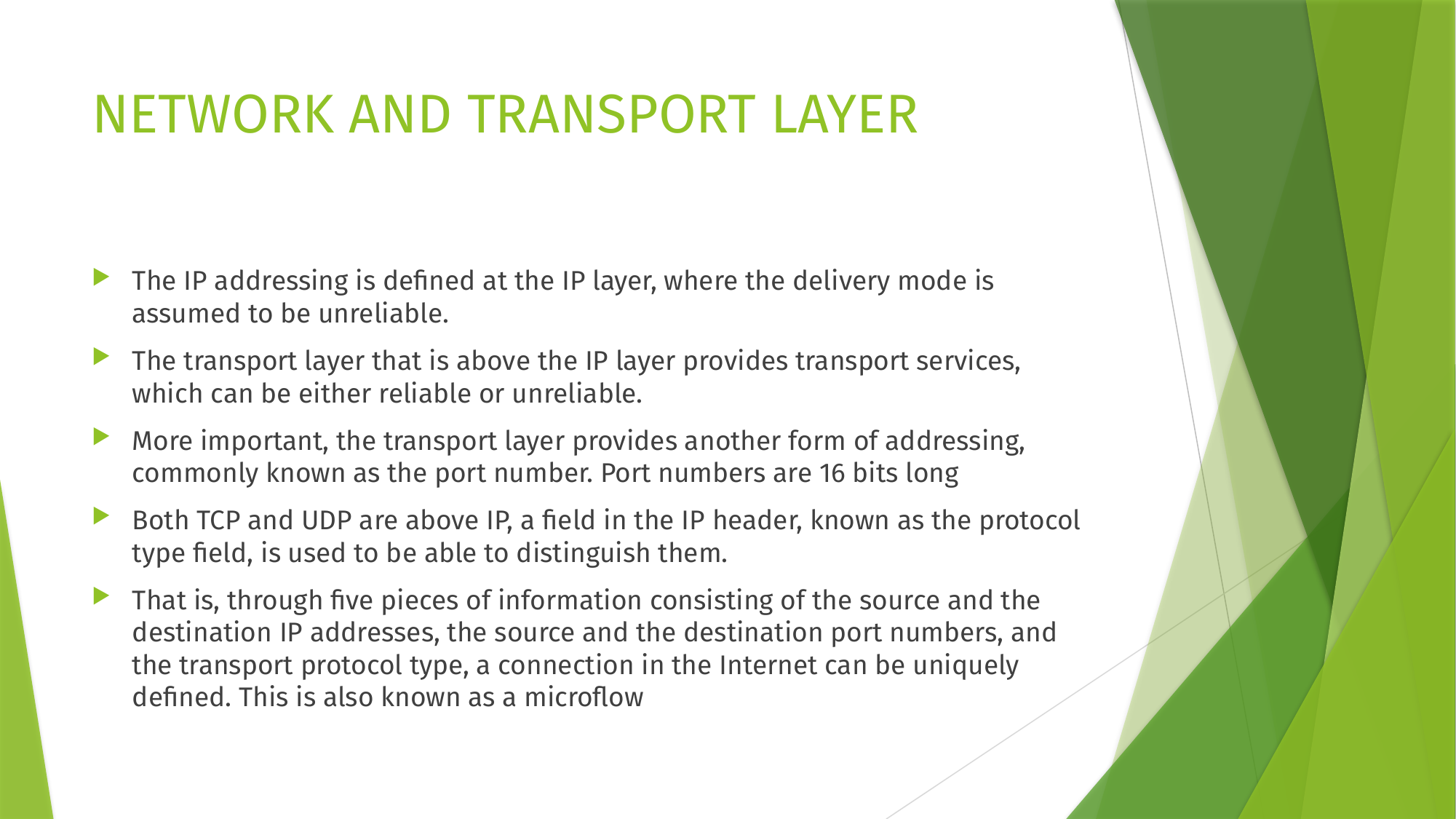

# NETWORK AND TRANSPORT LAYER
The IP addressing is defined at the IP layer, where the delivery mode is assumed to be unreliable.
The transport layer that is above the IP layer provides transport services, which can be either reliable or unreliable.
More important, the transport layer provides another form of addressing, commonly known as the port number. Port numbers are 16 bits long
Both TCP and UDP are above IP, a field in the IP header, known as the protocol type field, is used to be able to distinguish them.
That is, through five pieces of information consisting of the source and the destination IP addresses, the source and the destination port numbers, and the transport protocol type, a connection in the Internet can be uniquely defined. This is also known as a microflow